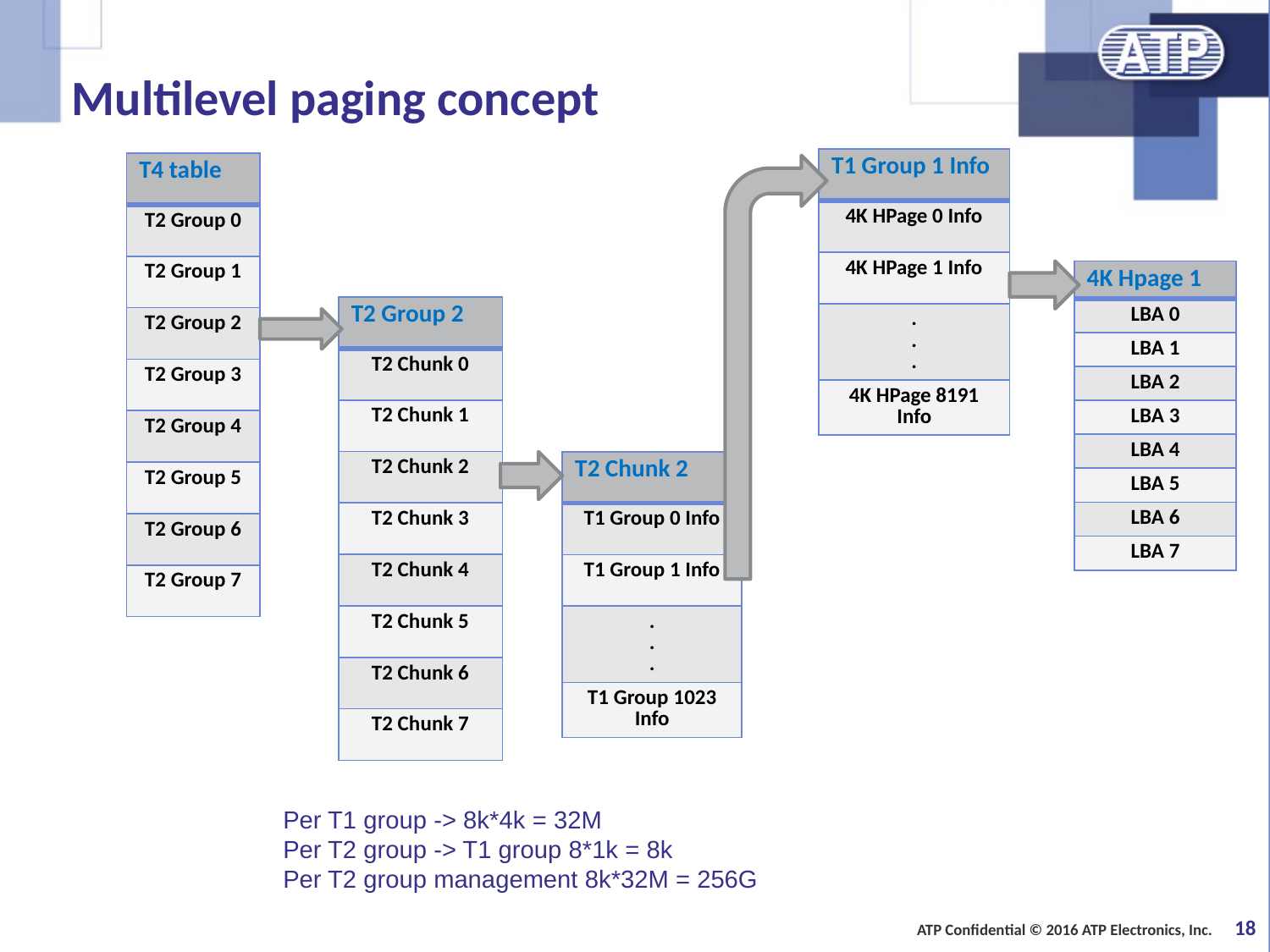

# Multilevel paging concept
| T1 Group 1 Info |
| --- |
| 4K HPage 0 Info |
| 4K HPage 1 Info |
| . . . |
| 4K HPage 8191 Info |
| T4 table |
| --- |
| T2 Group 0 |
| T2 Group 1 |
| T2 Group 2 |
| T2 Group 3 |
| T2 Group 4 |
| T2 Group 5 |
| T2 Group 6 |
| T2 Group 7 |

| 4K Hpage 1 |
| --- |
| LBA 0 |
| LBA 1 |
| LBA 2 |
| LBA 3 |
| LBA 4 |
| LBA 5 |
| LBA 6 |
| LBA 7 |
| T2 Group 2 |
| --- |
| T2 Chunk 0 |
| T2 Chunk 1 |
| T2 Chunk 2 |
| T2 Chunk 3 |
| T2 Chunk 4 |
| T2 Chunk 5 |
| T2 Chunk 6 |
| T2 Chunk 7 |

| T2 Chunk 2 |
| --- |
| T1 Group 0 Info |
| T1 Group 1 Info |
| . . . |
| T1 Group 1023 Info |

Per T1 group -> 8k*4k = 32M
Per T2 group -> T1 group 8*1k = 8k
Per T2 group management 8k*32M = 256G